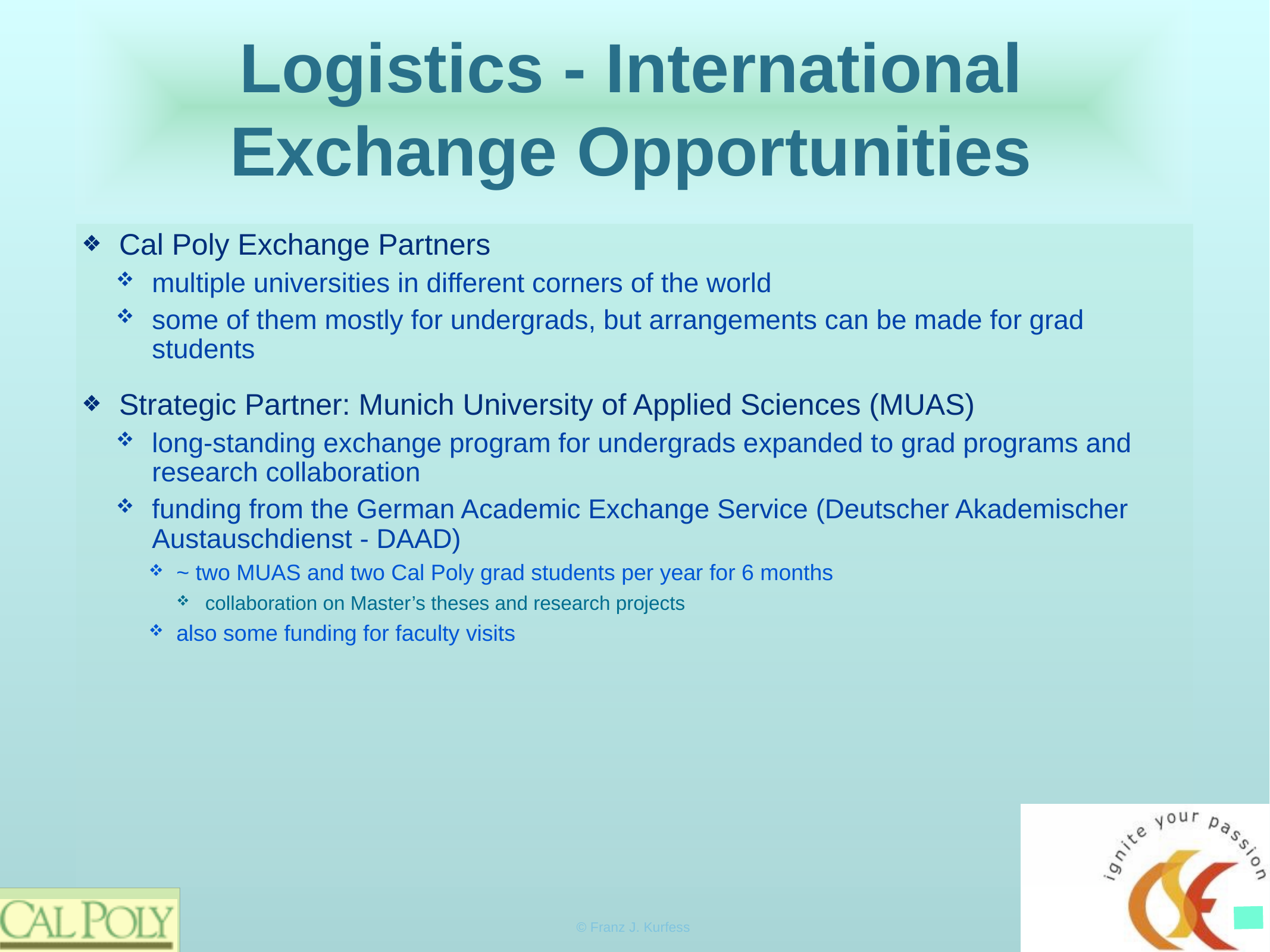

# Logistics - International Exchange Opportunities
Cal Poly Exchange Partners
multiple universities in different corners of the world
some of them mostly for undergrads, but arrangements can be made for grad students
Strategic Partner: Munich University of Applied Sciences (MUAS)
long-standing exchange program for undergrads expanded to grad programs and research collaboration
funding from the German Academic Exchange Service (Deutscher Akademischer Austauschdienst - DAAD)
~ two MUAS and two Cal Poly grad students per year for 6 months
collaboration on Master’s theses and research projects
also some funding for faculty visits
9